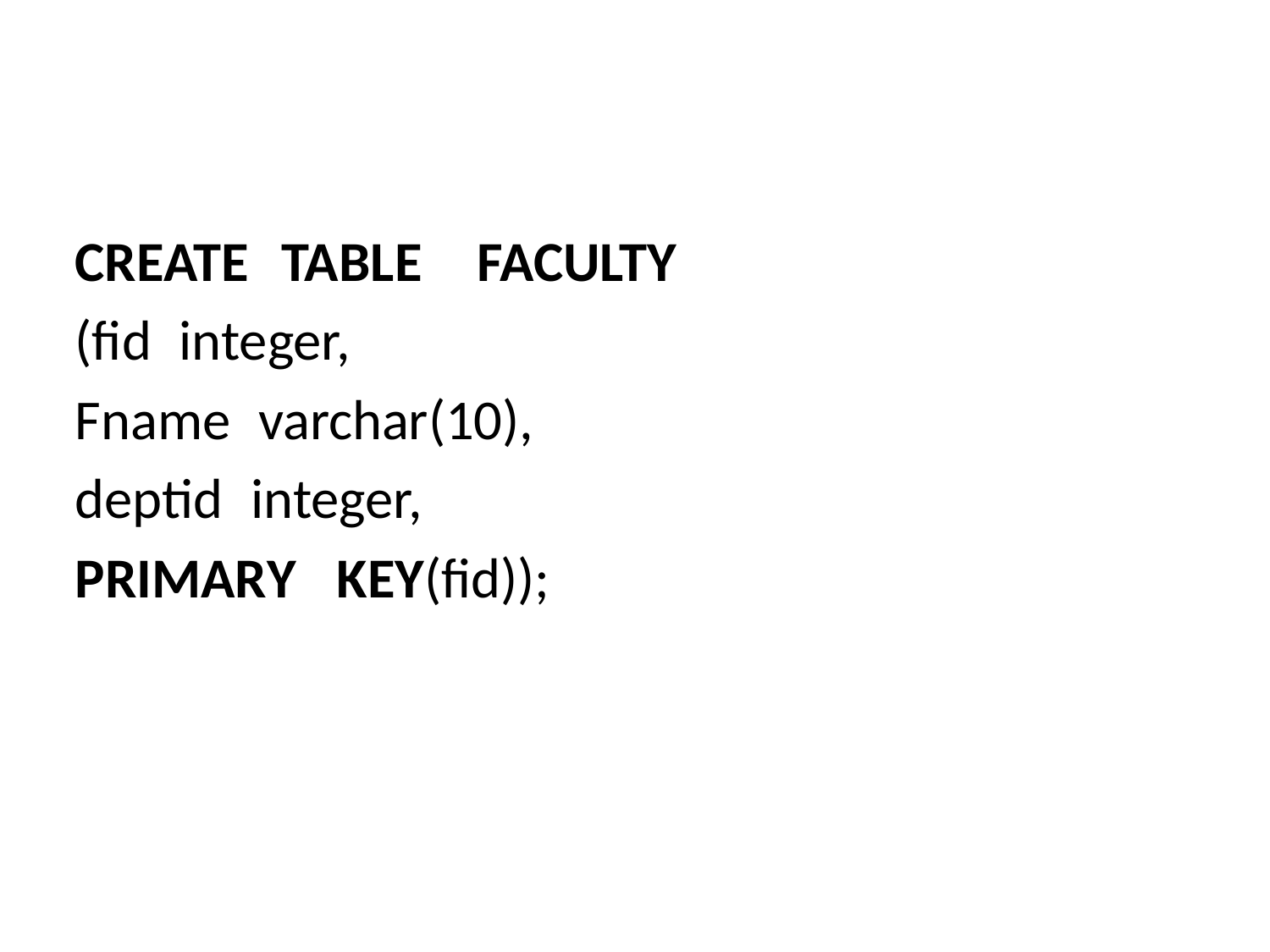

CREATE	TABLE	FACULTY
(fid	integer,
Fname		varchar(10),  deptid	integer,  PRIMARY	KEY(fid));